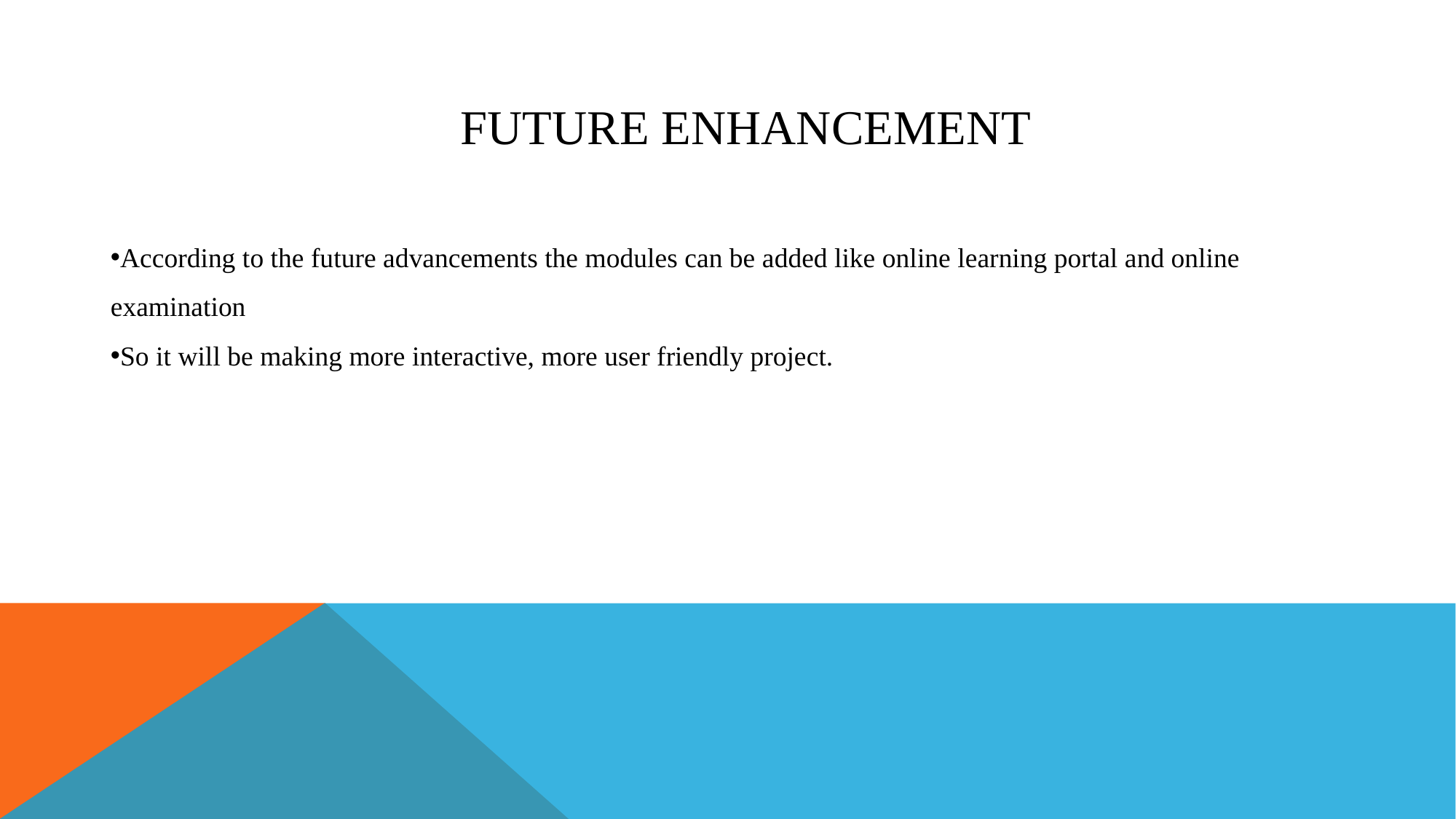

FUTURE ENHANCEMENT
According to the future advancements the modules can be added like online learning portal and online examination
So it will be making more interactive, more user friendly project.